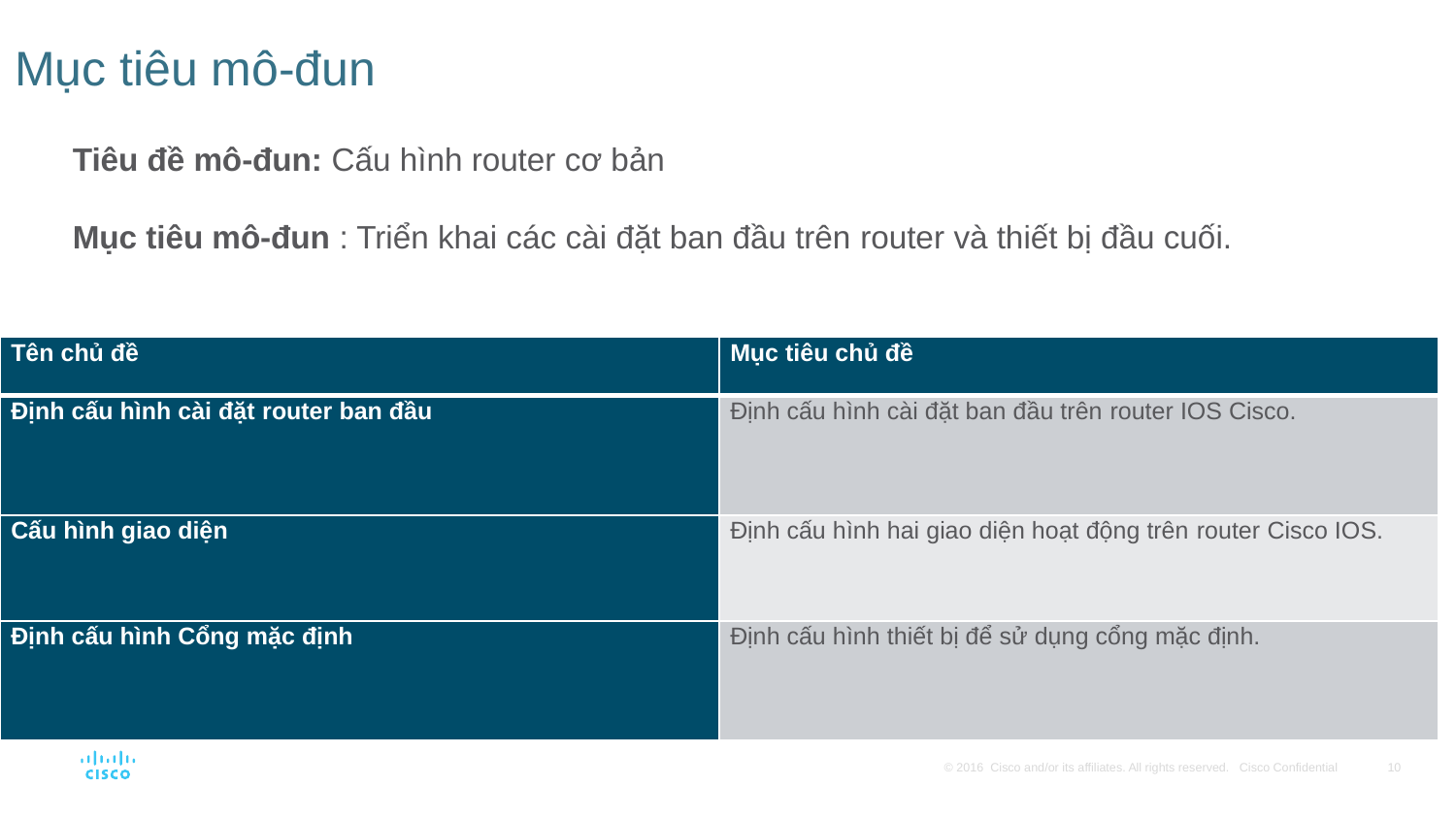

# Mục tiêu mô-đun
Tiêu đề mô-đun: Cấu hình router cơ bản

Mục tiêu mô-đun : Triển khai các cài đặt ban đầu trên router và thiết bị đầu cuối.

| Tên chủ đề | Mục tiêu chủ đề |
| --- | --- |
| Định cấu hình cài đặt router ban đầu | Định cấu hình cài đặt ban đầu trên router IOS Cisco. |
| Cấu hình giao diện | Định cấu hình hai giao diện hoạt động trên router Cisco IOS. |
| Định cấu hình Cổng mặc định | Định cấu hình thiết bị để sử dụng cổng mặc định. |